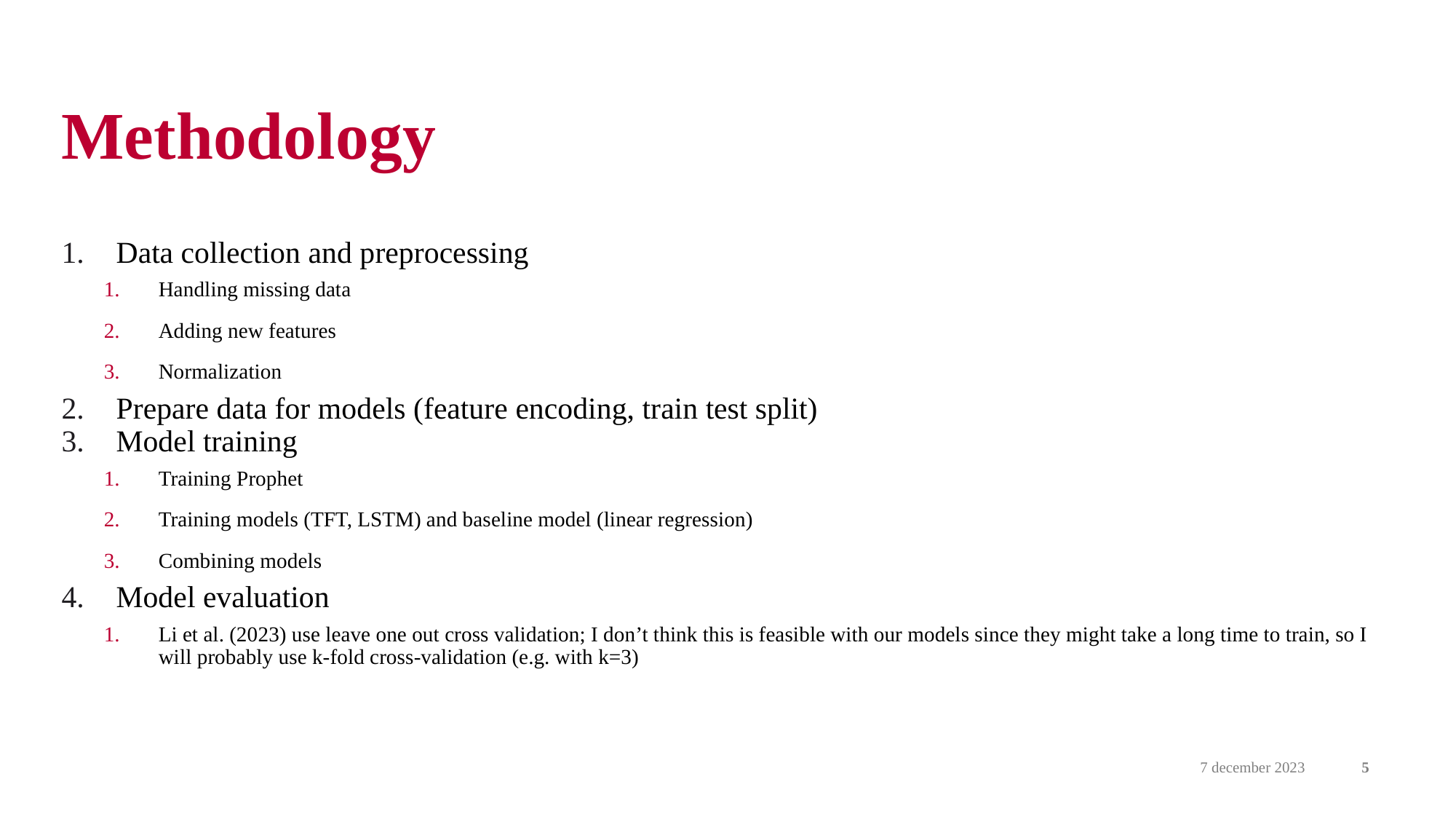

# Methodology
Data collection and preprocessing
Handling missing data
Adding new features
Normalization
Prepare data for models (feature encoding, train test split)
Model training
Training Prophet
Training models (TFT, LSTM) and baseline model (linear regression)
Combining models
Model evaluation
Li et al. (2023) use leave one out cross validation; I don’t think this is feasible with our models since they might take a long time to train, so I will probably use k-fold cross-validation (e.g. with k=3)
7 december 2023
5